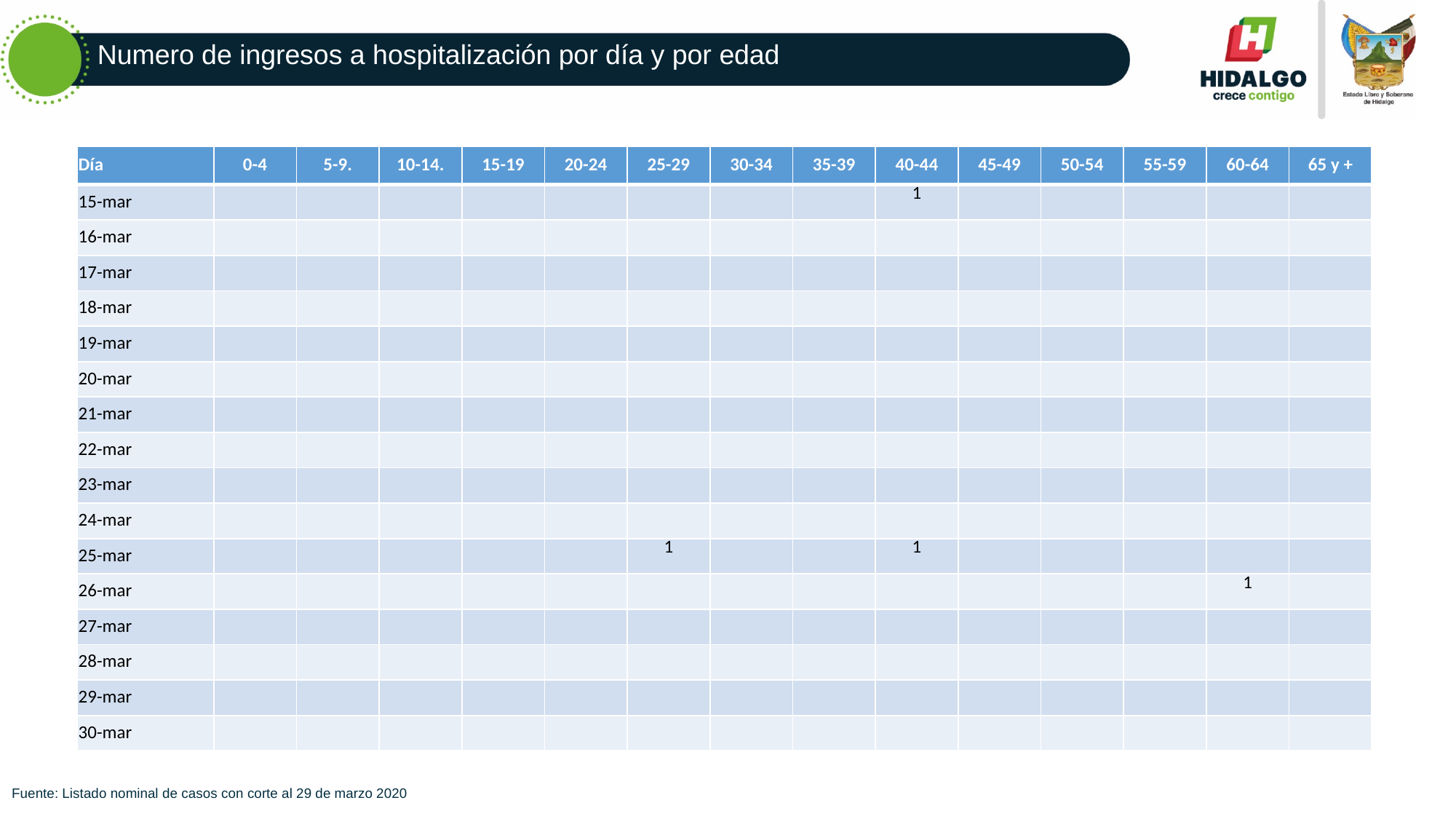

Numero de ingresos a hospitalización por día y por edad
| Día | 0-4 | 5-9. | 10-14. | 15-19 | 20-24 | 25-29 | 30-34 | 35-39 | 40-44 | 45-49 | 50-54 | 55-59 | 60-64 | 65 y + |
| --- | --- | --- | --- | --- | --- | --- | --- | --- | --- | --- | --- | --- | --- | --- |
| 15-mar |  |  |  |  |  |  |  |  | 1 |  |  |  |  |  |
| 16-mar |  |  |  |  |  |  |  |  |  |  |  |  |  |  |
| 17-mar |  |  |  |  |  |  |  |  |  |  |  |  |  |  |
| 18-mar |  |  |  |  |  |  |  |  |  |  |  |  |  |  |
| 19-mar |  |  |  |  |  |  |  |  |  |  |  |  |  |  |
| 20-mar |  |  |  |  |  |  |  |  |  |  |  |  |  |  |
| 21-mar |  |  |  |  |  |  |  |  |  |  |  |  |  |  |
| 22-mar |  |  |  |  |  |  |  |  |  |  |  |  |  |  |
| 23-mar |  |  |  |  |  |  |  |  |  |  |  |  |  |  |
| 24-mar |  |  |  |  |  |  |  |  |  |  |  |  |  |  |
| 25-mar |  |  |  |  |  | 1 |  |  | 1 |  |  |  |  |  |
| 26-mar |  |  |  |  |  |  |  |  |  |  |  |  | 1 |  |
| 27-mar |  |  |  |  |  |  |  |  |  |  |  |  |  |  |
| 28-mar |  |  |  |  |  |  |  |  |  |  |  |  |  |  |
| 29-mar |  |  |  |  |  |  |  |  |  |  |  |  |  |  |
| 30-mar |  |  |  |  |  |  |  |  |  |  |  |  |  |  |
Fuente: Listado nominal de casos con corte al 29 de marzo 2020